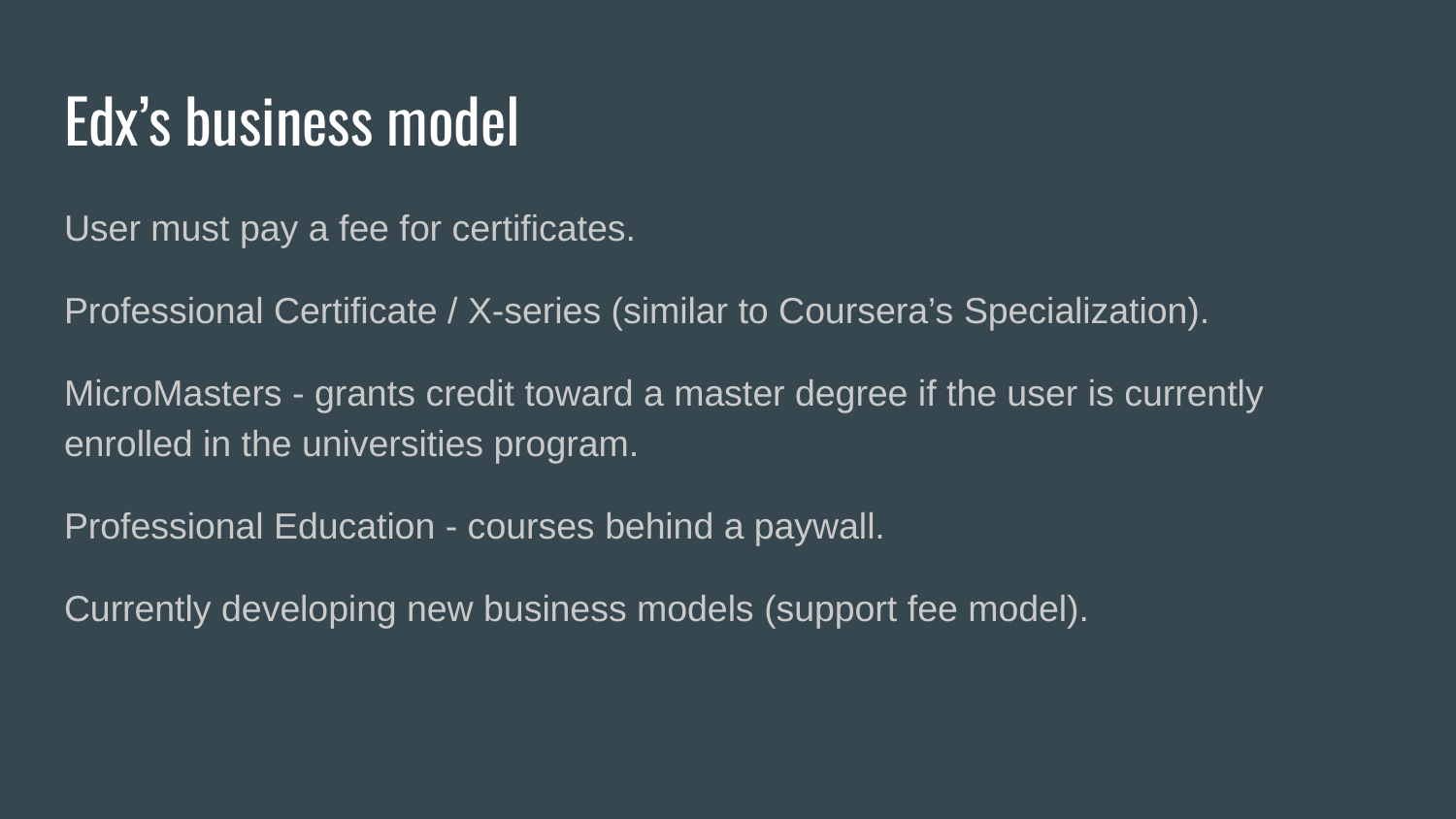

# Edx’s business model
User must pay a fee for certificates.
Professional Certificate / X-series (similar to Coursera’s Specialization).
MicroMasters - grants credit toward a master degree if the user is currently enrolled in the universities program.
Professional Education - courses behind a paywall.
Currently developing new business models (support fee model).